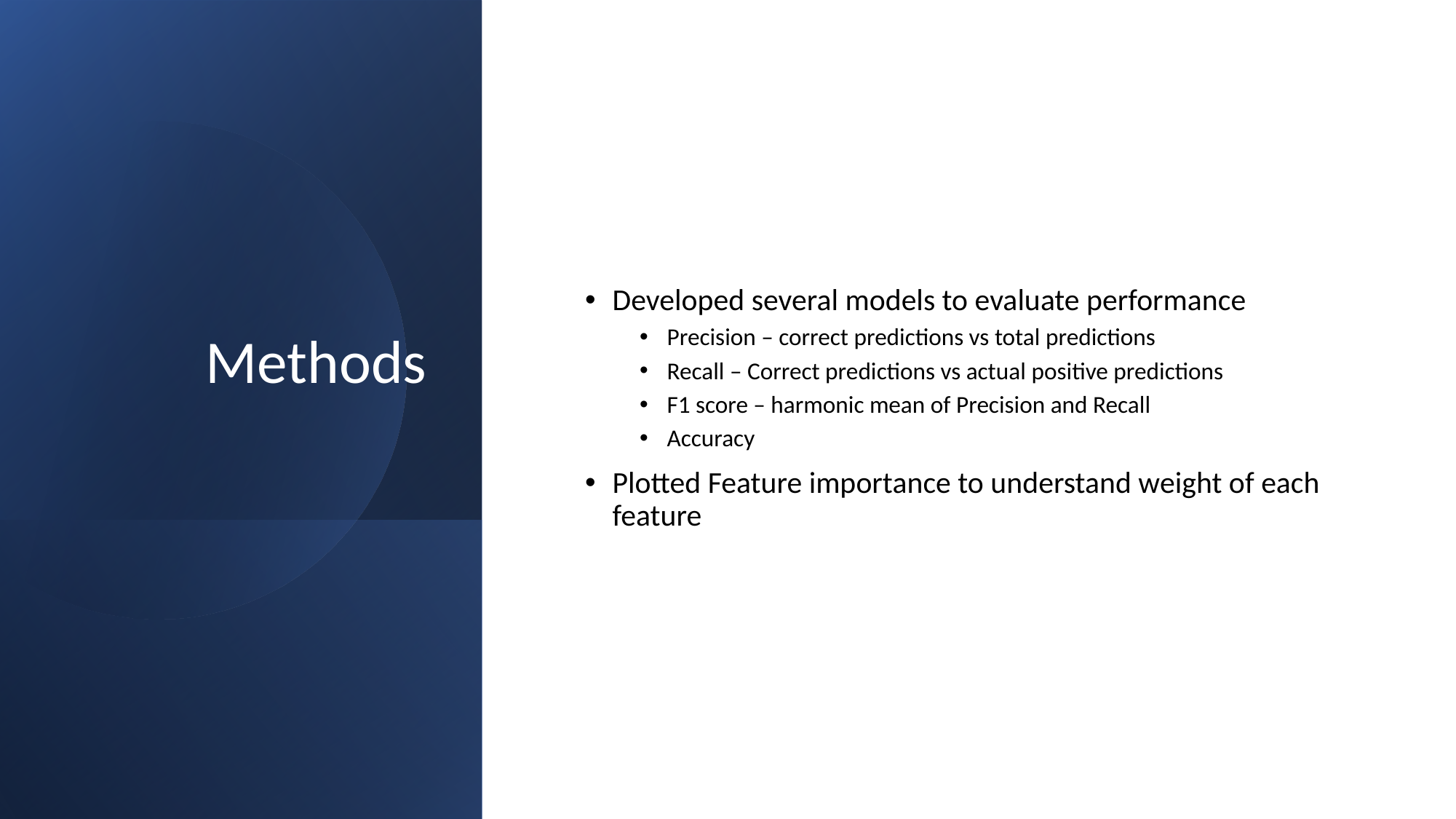

# Methods
Developed several models to evaluate performance
Precision – correct predictions vs total predictions
Recall – Correct predictions vs actual positive predictions
F1 score – harmonic mean of Precision and Recall
Accuracy
Plotted Feature importance to understand weight of each feature